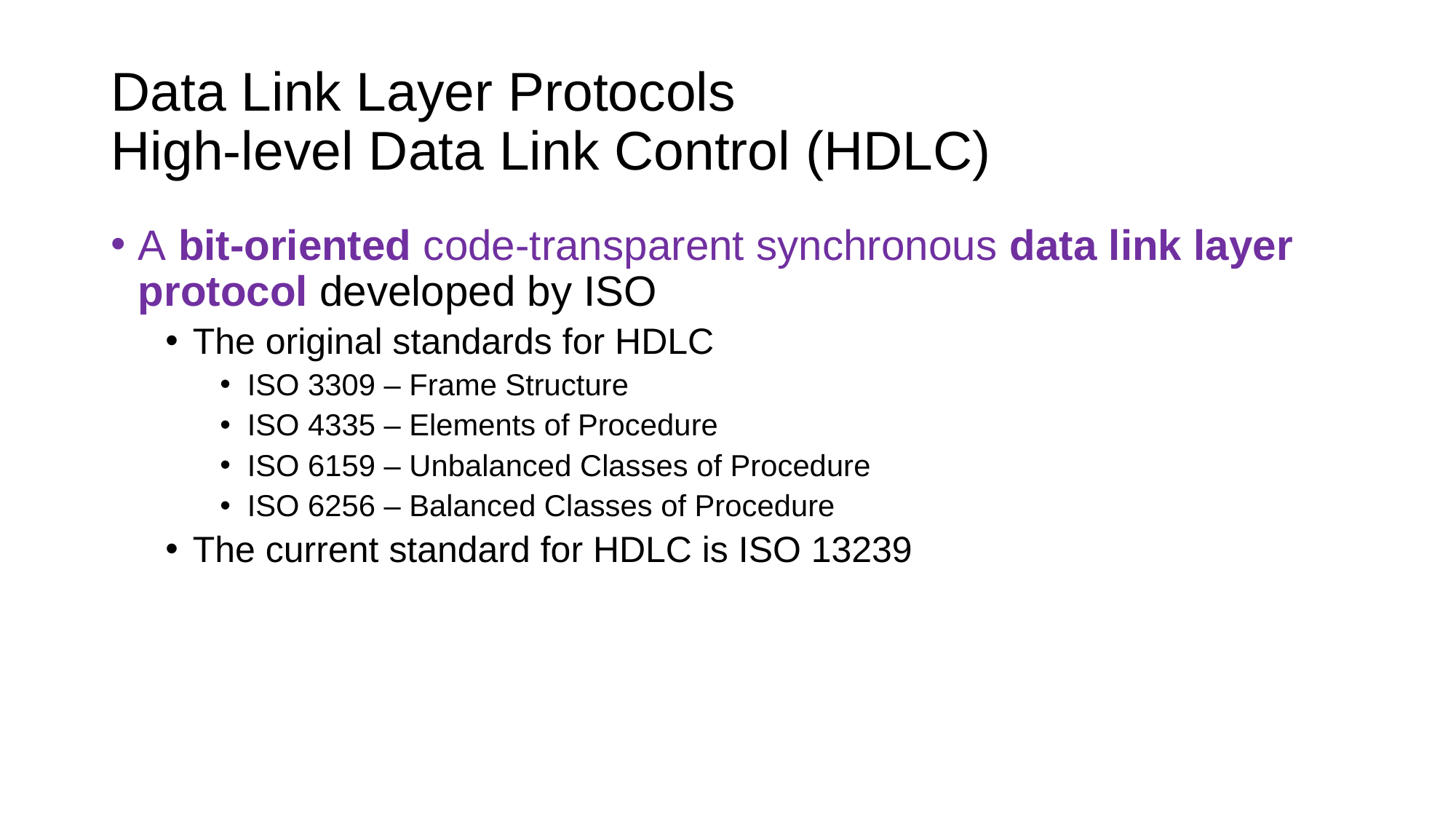

# Data Link Layer Protocols High-level Data Link Control (HDLC)
A bit-oriented code-transparent synchronous data link layer protocol developed by ISO
The original standards for HDLC
ISO 3309 – Frame Structure
ISO 4335 – Elements of Procedure
ISO 6159 – Unbalanced Classes of Procedure
ISO 6256 – Balanced Classes of Procedure
The current standard for HDLC is ISO 13239